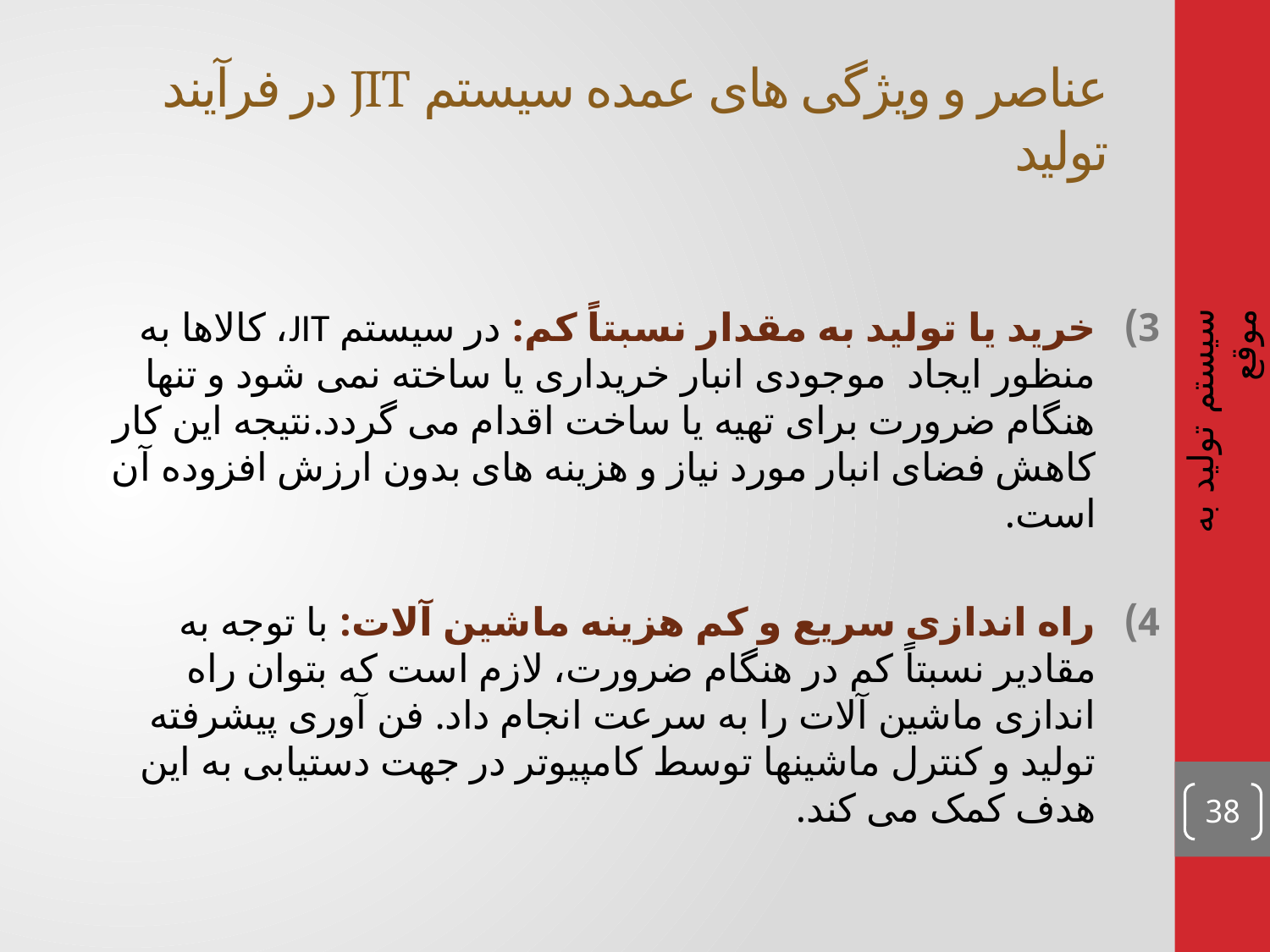

# عناصر و ویژگی های عمده سیستم JIT در فرآیند تولید
خرید یا تولید به مقدار نسبتاً کم: در سیستم JIT، کالاها به منظور ایجاد  موجودی انبار خریداری یا ساخته نمی شود و تنها هنگام ضرورت برای تهیه یا ساخت اقدام می گردد.نتیجه این کار کاهش فضای انبار مورد نیاز و هزینه های بدون ارزش افزوده آن است.

راه اندازی سریع و کم هزینه ماشین آلات: با توجه به مقادیر نسبتاً کم در هنگام ضرورت، لازم است که بتوان راه اندازی ماشین آلات را به سرعت انجام داد. فن آوری پیشرفته تولید و کنترل ماشینها توسط کامپیوتر در جهت دستیابی به این هدف کمک می کند.

سیستم تولید به موقع
38